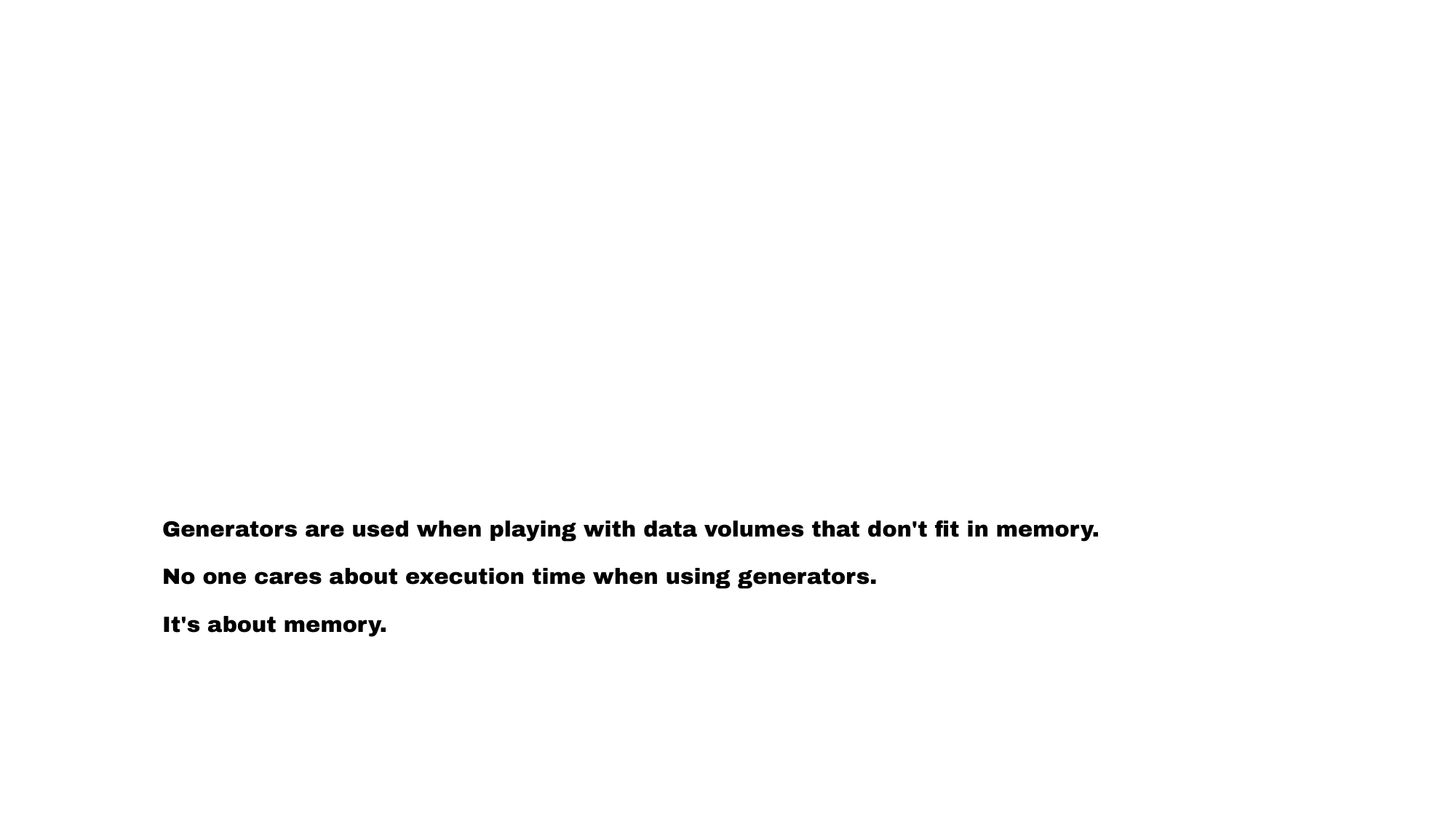

# Generators are used when playing with data volumes that don't fit in memory. No one cares about execution time when using generators. It's about memory.